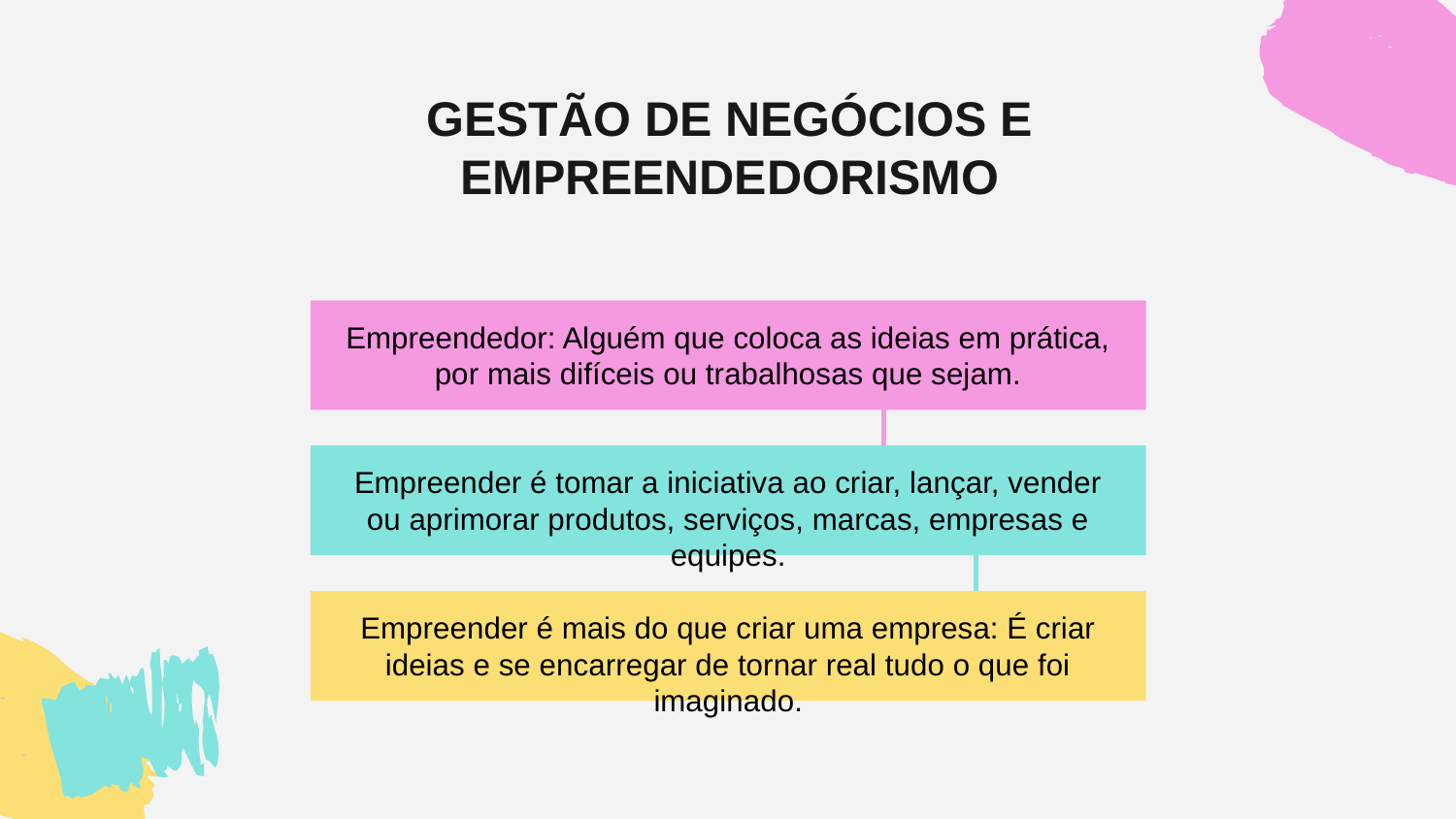

# GESTÃO DE NEGÓCIOS E EMPREENDEDORISMO

Empreendedor: Alguém que coloca as ideias em prática, por mais difíceis ou trabalhosas que sejam.

Empreender é tomar a iniciativa ao criar, lançar, vender ou aprimorar produtos, serviços, marcas, empresas e equipes.

Empreender é mais do que criar uma empresa: É criar ideias e se encarregar de tornar real tudo o que foi imaginado.